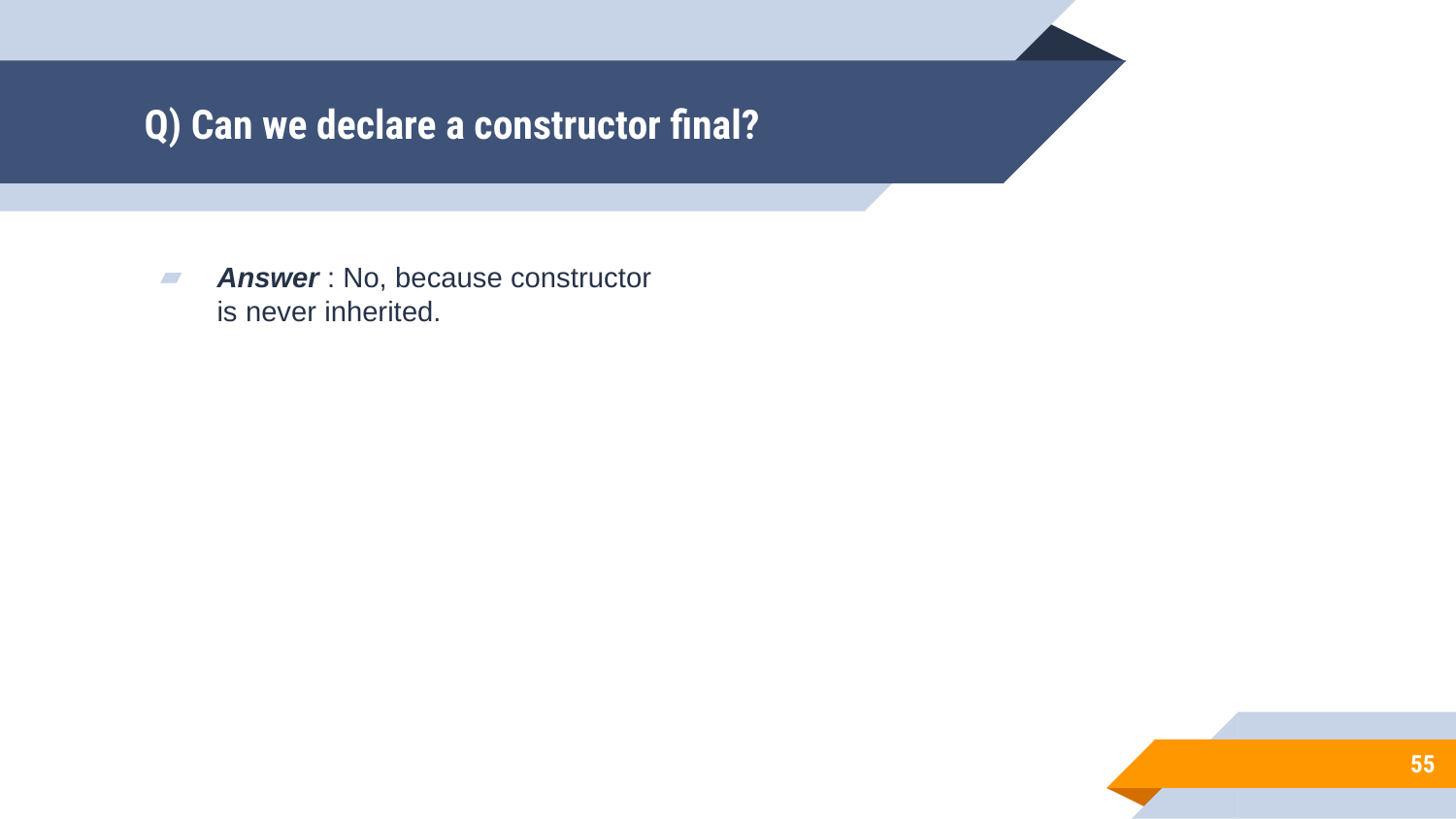

# Q) Can we declare a constructor final?
Answer : No, because constructor is never inherited.
55